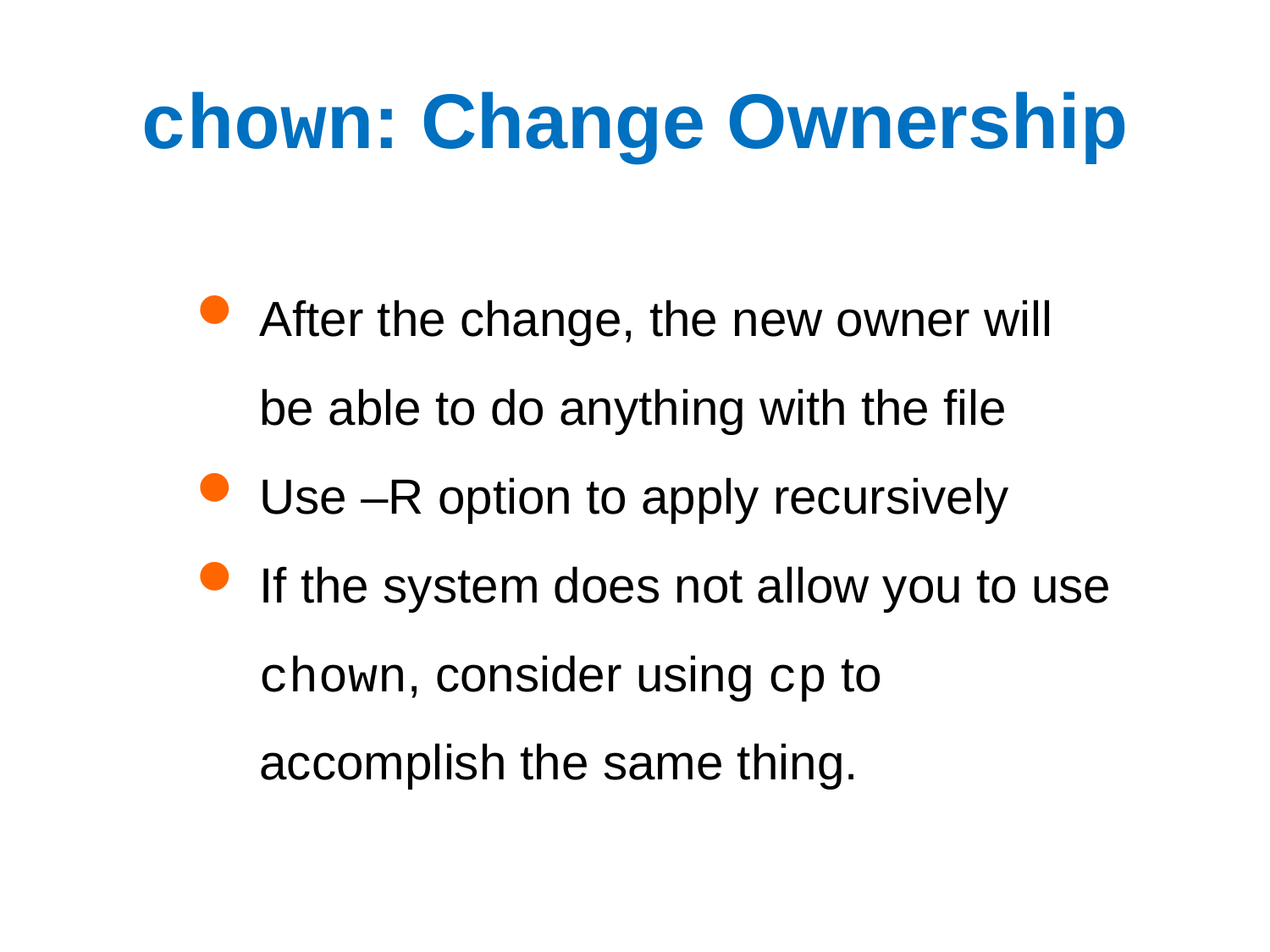

# chown: Change Ownership
After the change, the new owner will be able to do anything with the file
Use –R option to apply recursively
If the system does not allow you to use chown, consider using cp to accomplish the same thing.